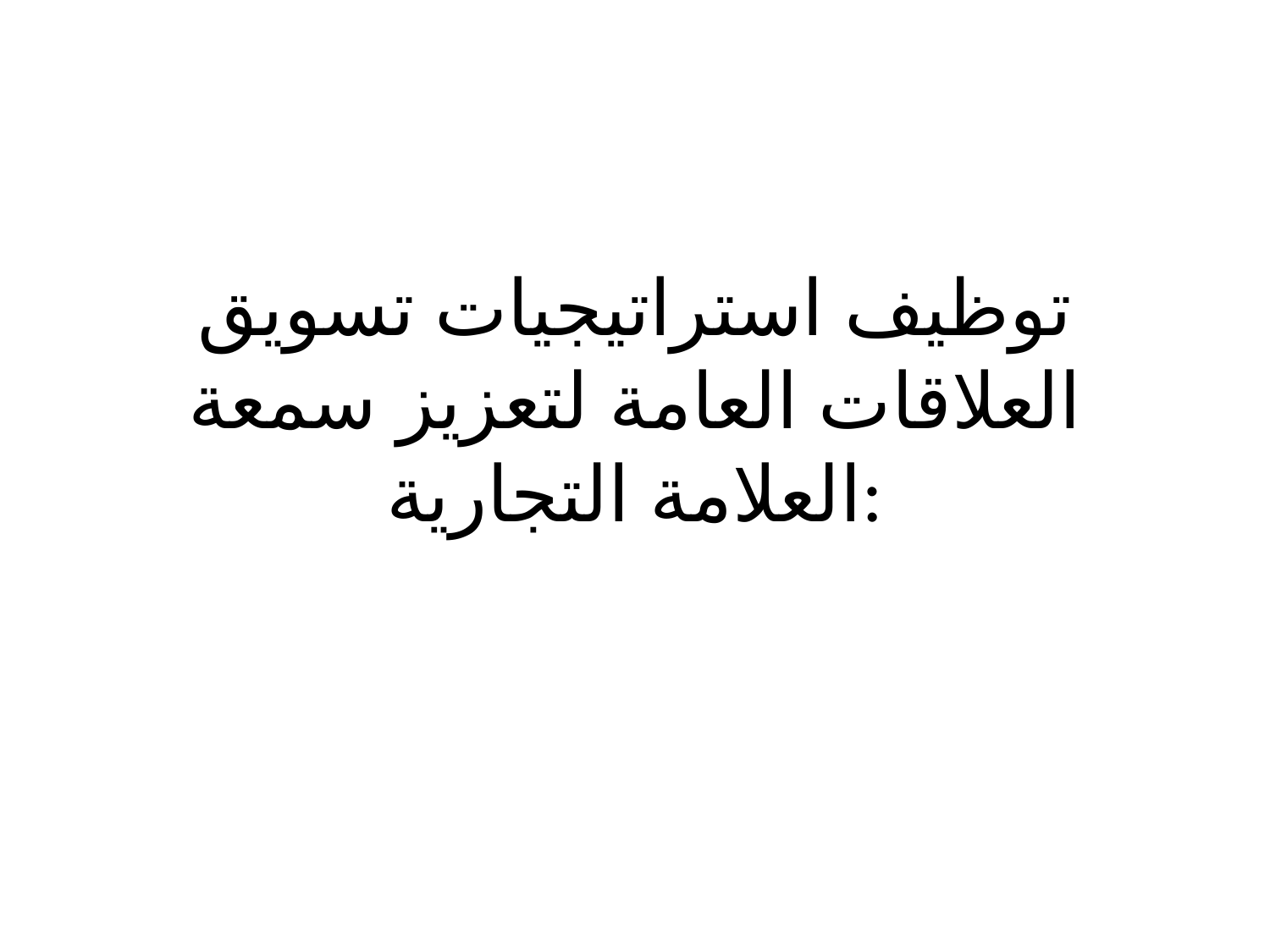

# توظيف استراتيجيات تسويق العلاقات العامة لتعزيز سمعة العلامة التجارية: